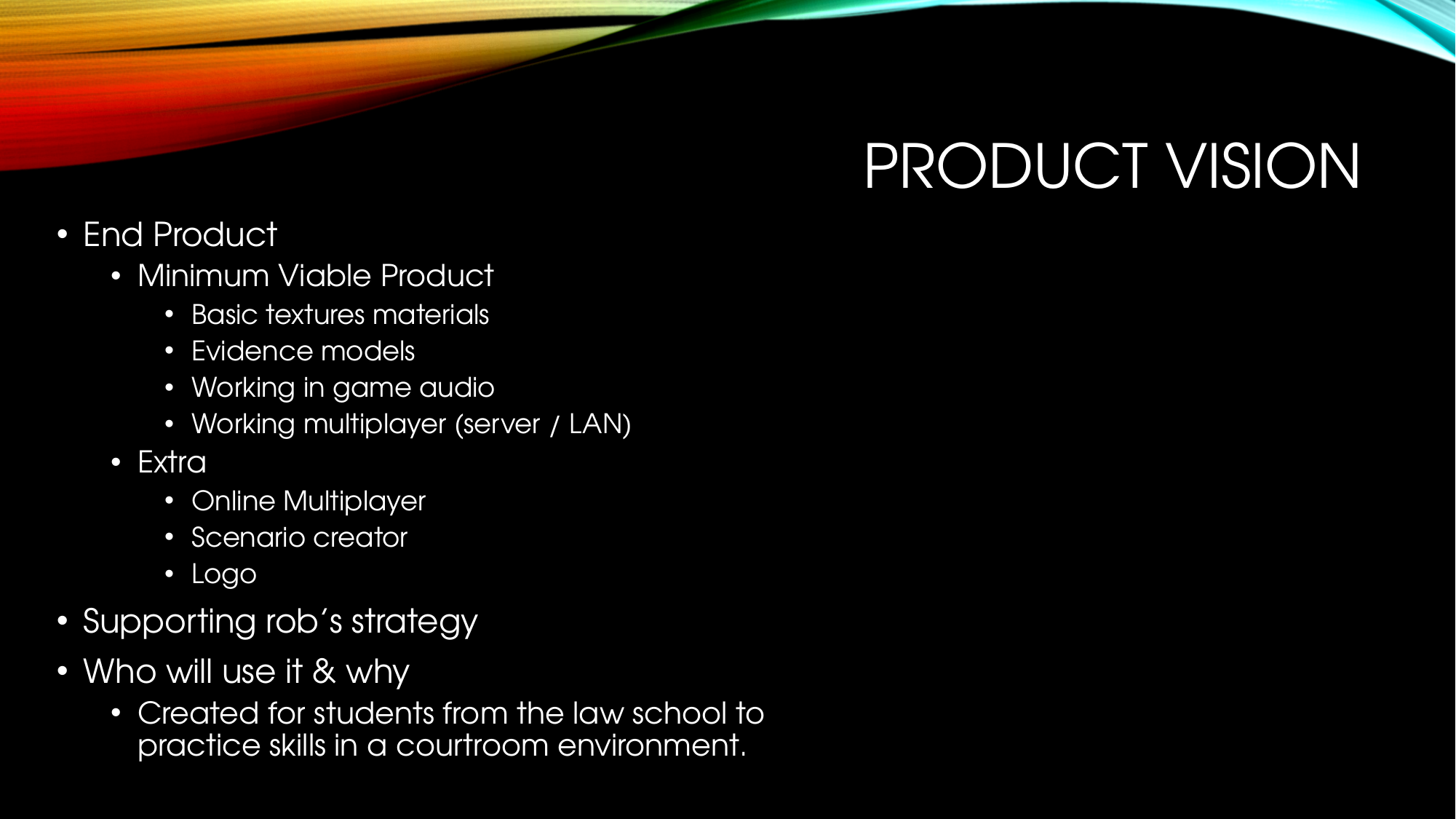

# Product Vision
End Product
Minimum Viable Product
Basic textures materials
Evidence models
Working in game audio
Working multiplayer (server / LAN)
Extra
Online Multiplayer
Scenario creator
Logo
Supporting rob’s strategy
Who will use it & why
Created for students from the law school to practice skills in a courtroom environment.